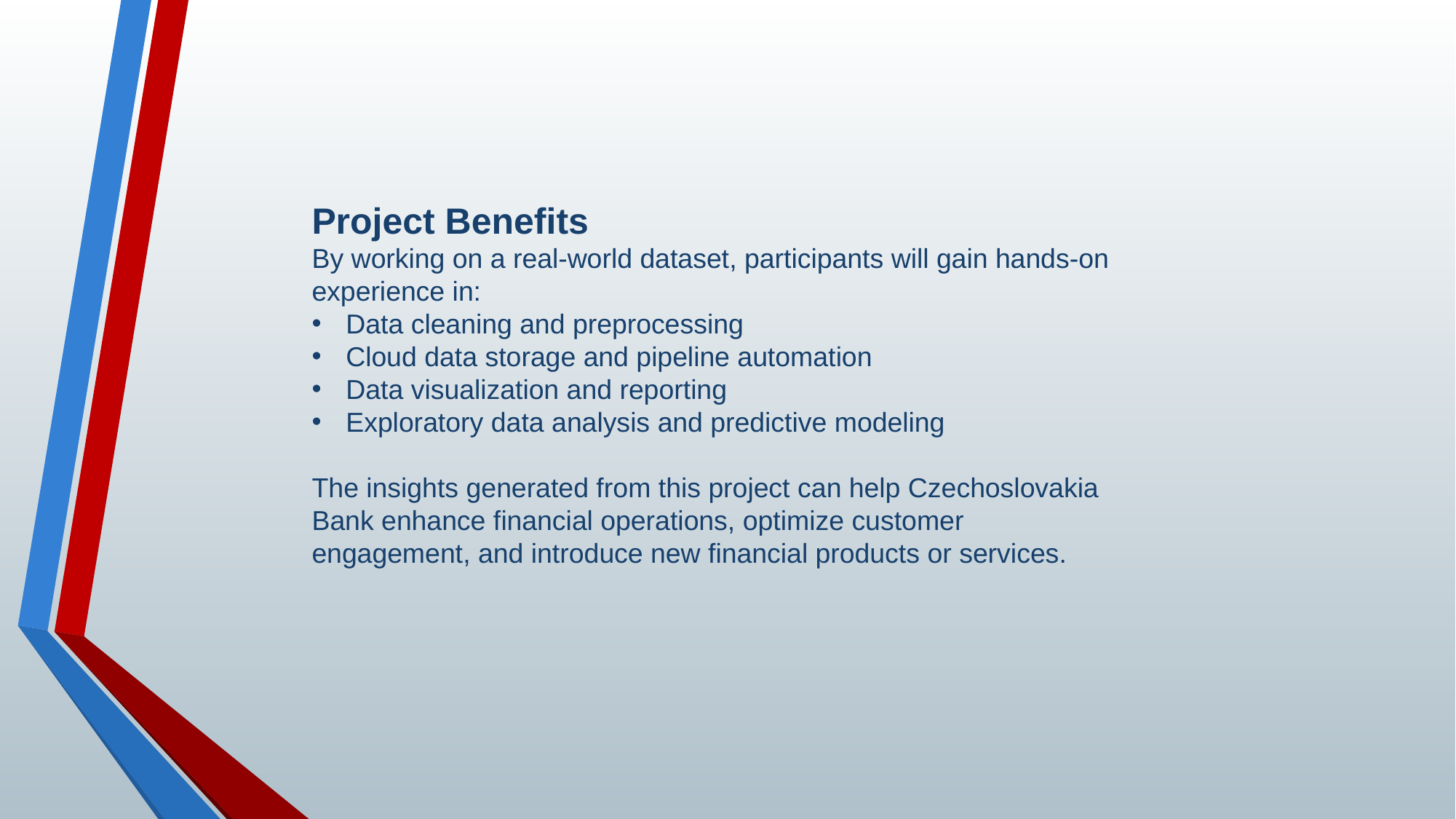

Project Benefits
By working on a real-world dataset, participants will gain hands-on experience in:
Data cleaning and preprocessing
Cloud data storage and pipeline automation
Data visualization and reporting
Exploratory data analysis and predictive modeling

The insights generated from this project can help Czechoslovakia Bank enhance financial operations, optimize customer engagement, and introduce new financial products or services.